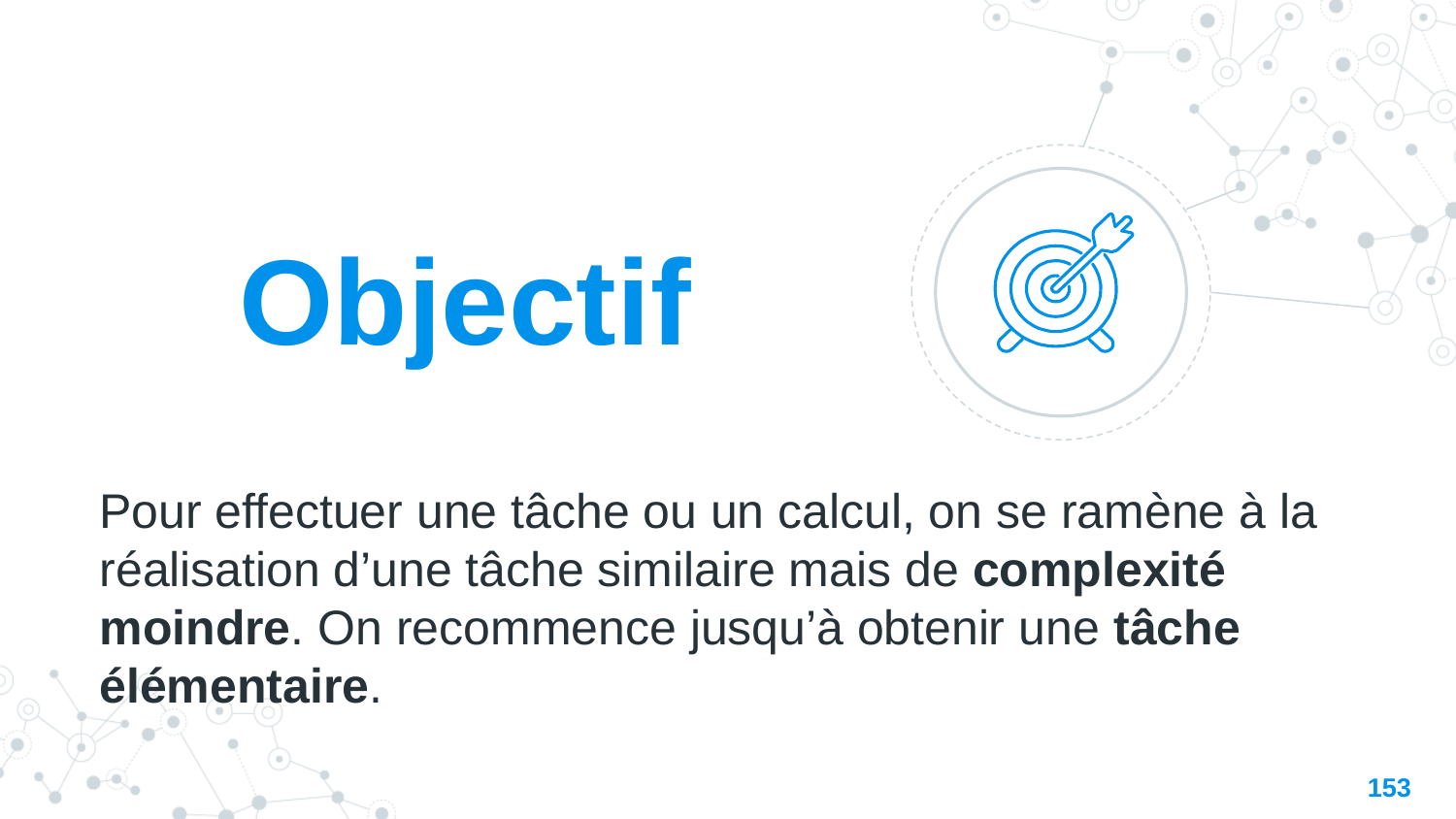

Objectif

Pour effectuer une tâche ou un calcul, on se ramène à la réalisation d’une tâche similaire mais de complexité moindre. On recommence jusqu’à obtenir une tâche élémentaire.
153